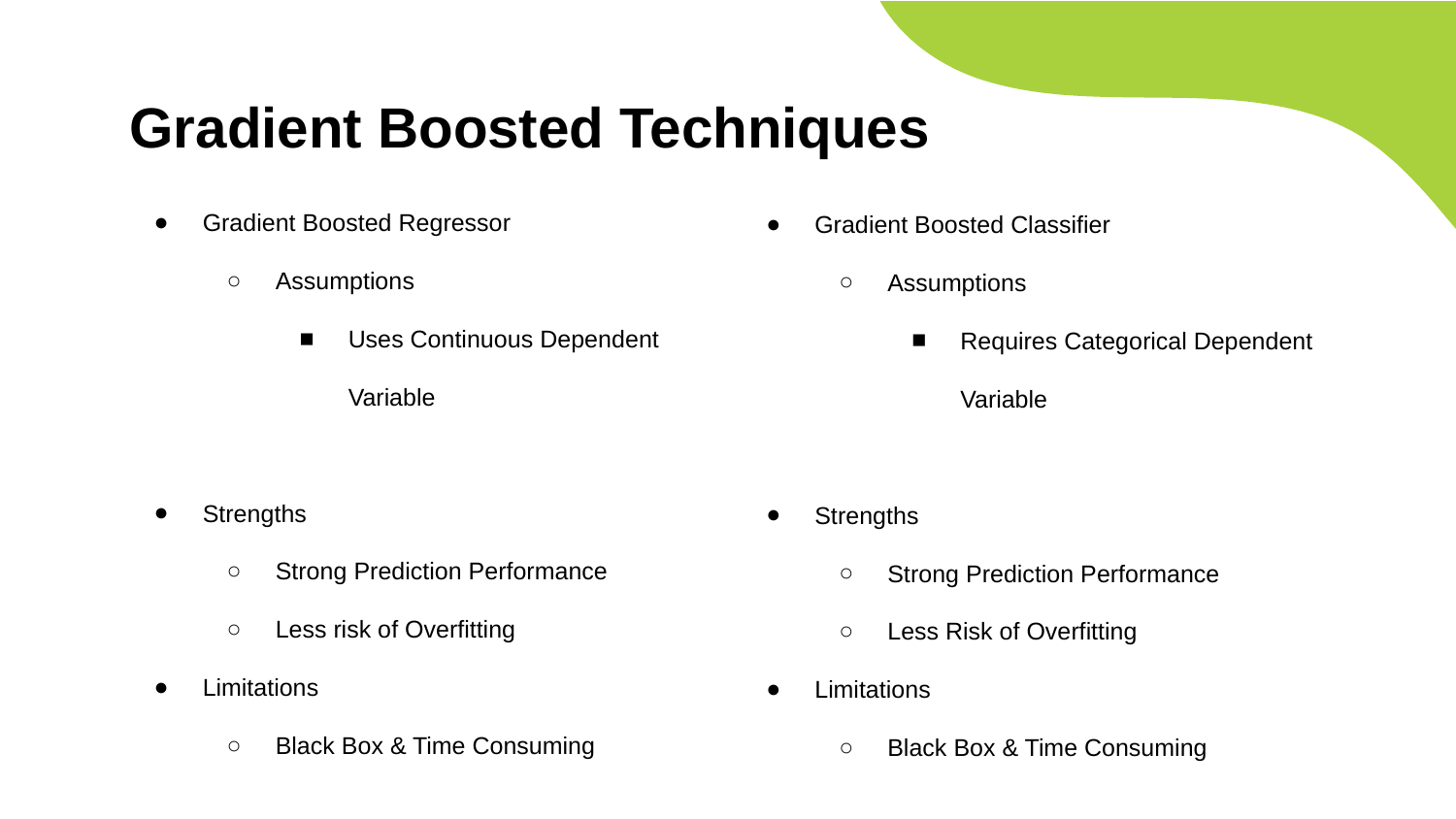

# Gradient Boosted Techniques
Gradient Boosted Regressor
Assumptions
Uses Continuous Dependent Variable
Strengths
Strong Prediction Performance
Less risk of Overfitting
Limitations
Black Box & Time Consuming
Gradient Boosted Classifier
Assumptions
Requires Categorical Dependent Variable
Strengths
Strong Prediction Performance
Less Risk of Overfitting
Limitations
Black Box & Time Consuming